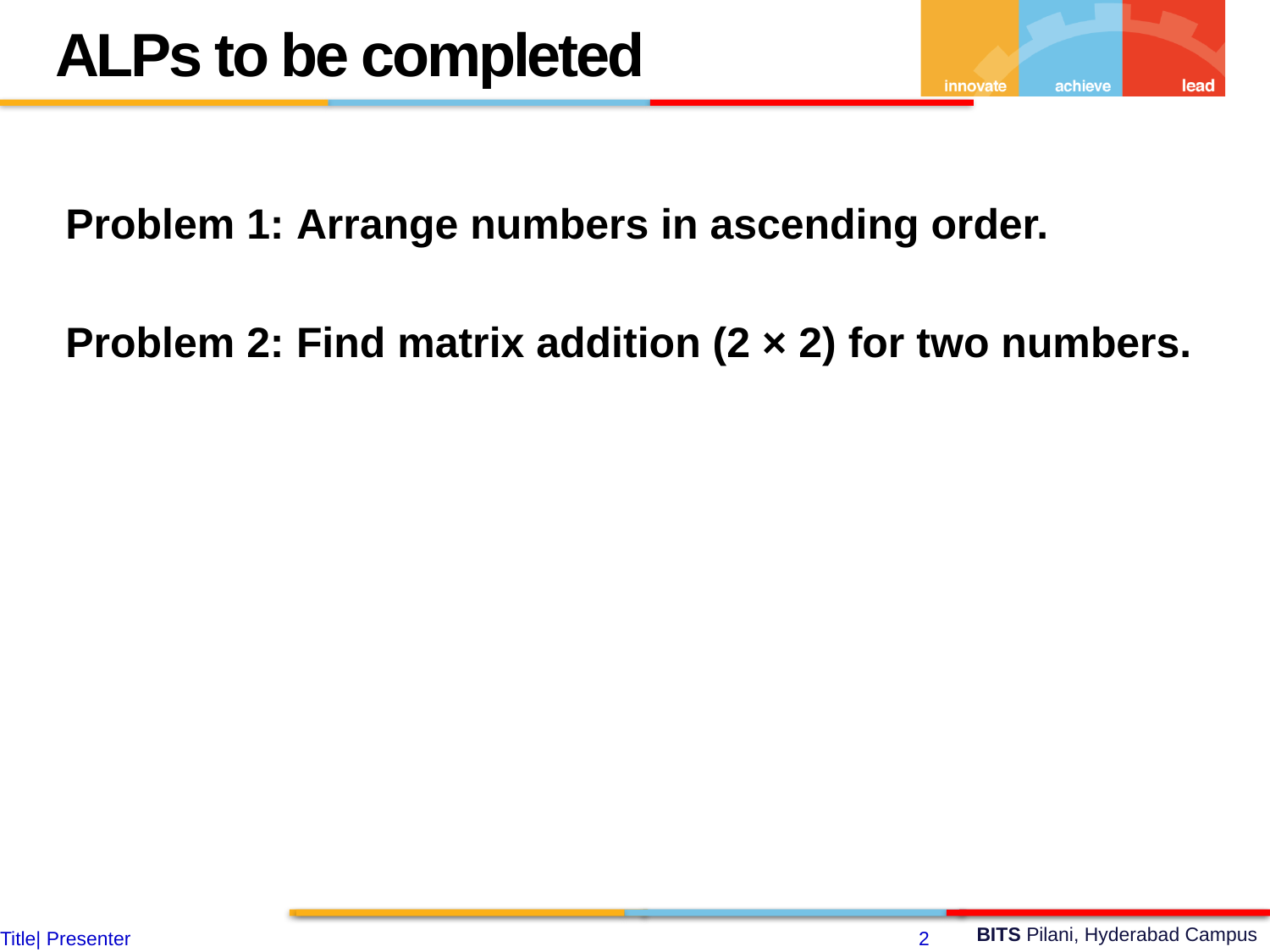

ALPs to be completed
Problem 1: Arrange numbers in ascending order.

Problem 2: Find matrix addition (2 × 2) for two numbers.